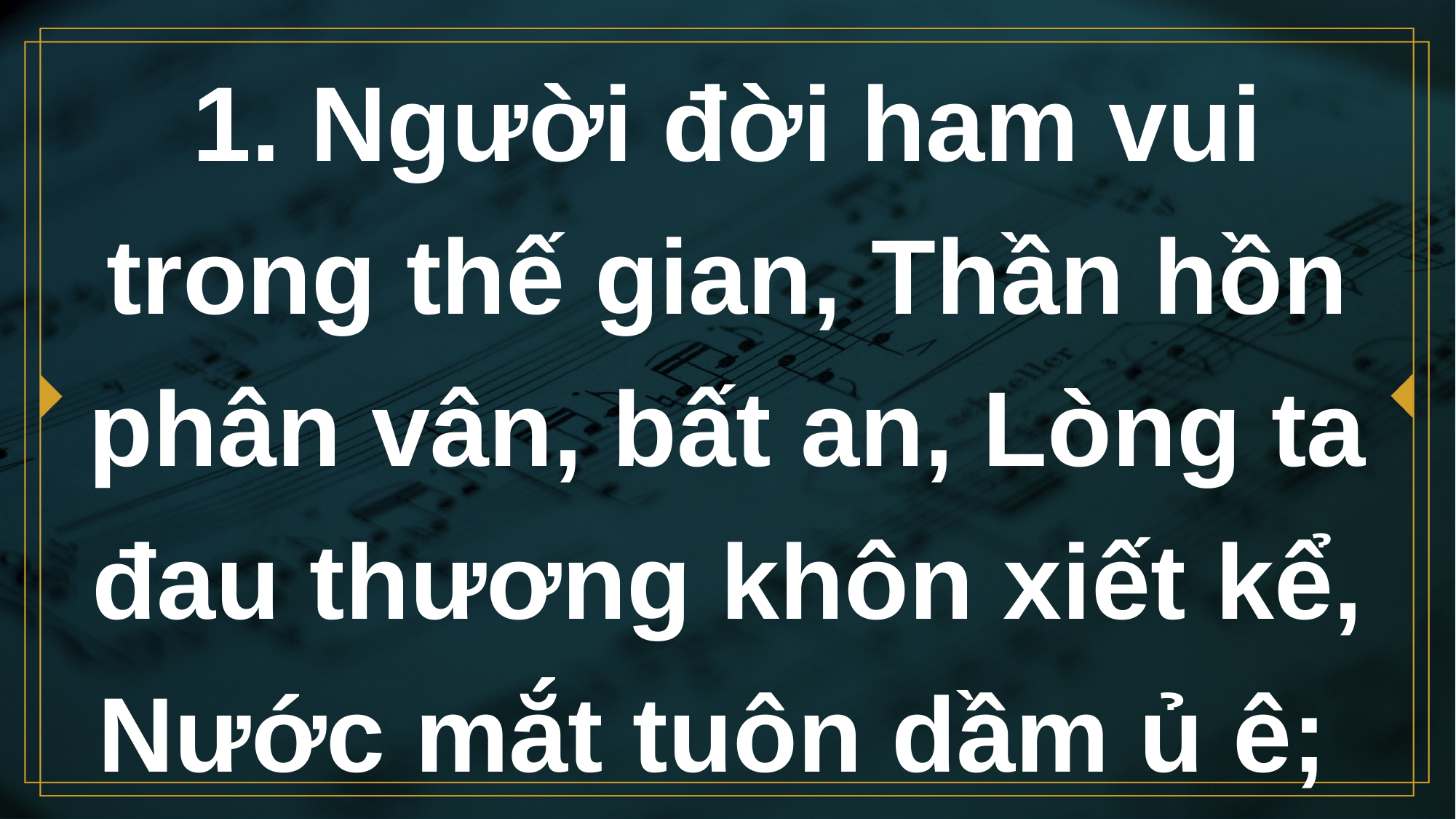

# 1. Người đời ham vui trong thế gian, Thần hồn phân vân, bất an, Lòng ta đau thương khôn xiết kể, Nước mắt tuôn dầm ủ ê;